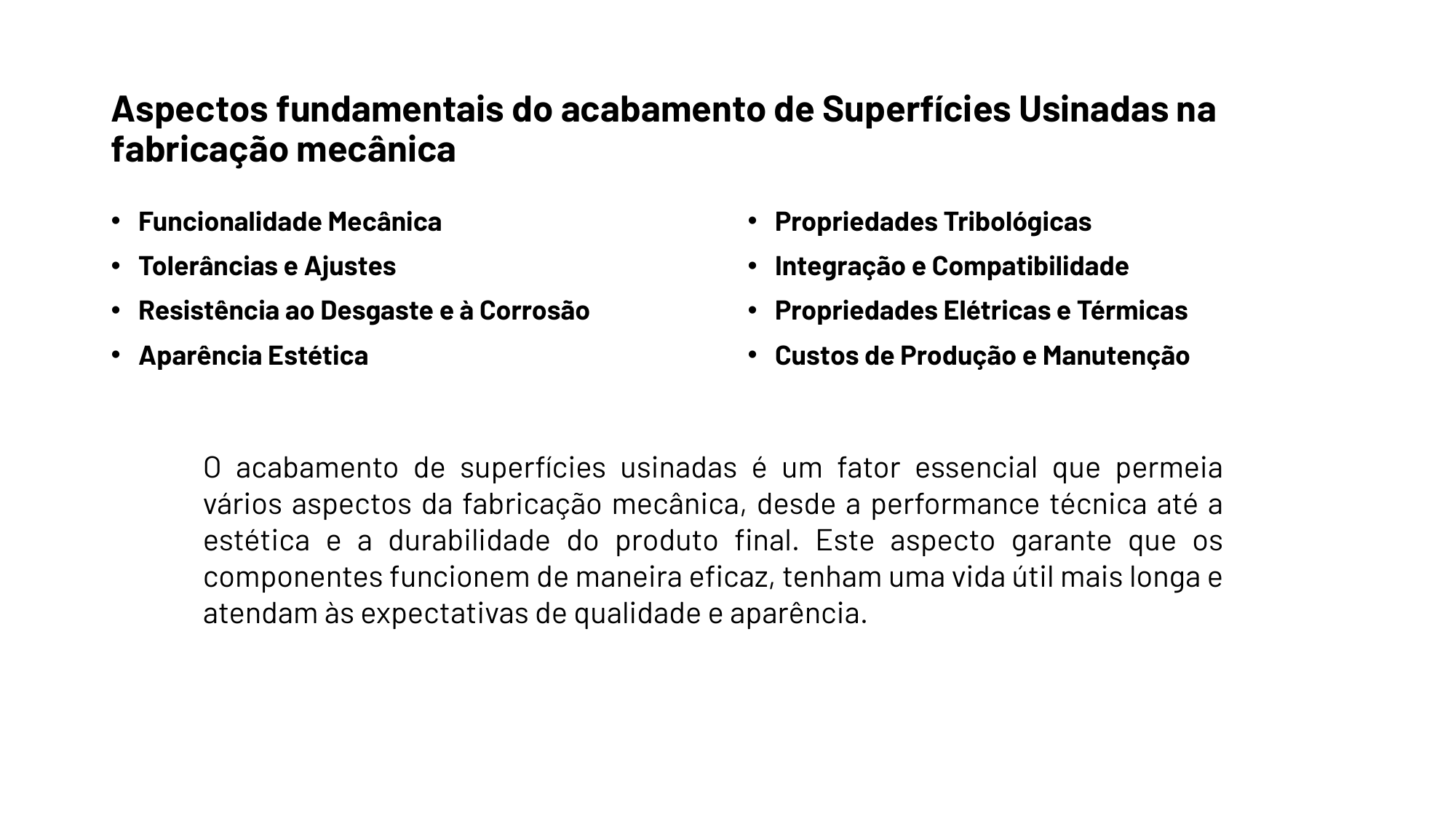

# Aspectos fundamentais do acabamento de Superfícies Usinadas na fabricação mecânica
Funcionalidade Mecânica
Tolerâncias e Ajustes
Resistência ao Desgaste e à Corrosão
Aparência Estética
Propriedades Tribológicas
Integração e Compatibilidade
Propriedades Elétricas e Térmicas
Custos de Produção e Manutenção

O acabamento de superfícies usinadas é um fator essencial que permeia vários aspectos da fabricação mecânica, desde a performance técnica até a estética e a durabilidade do produto final. Este aspecto garante que os componentes funcionem de maneira eficaz, tenham uma vida útil mais longa e atendam às expectativas de qualidade e aparência.